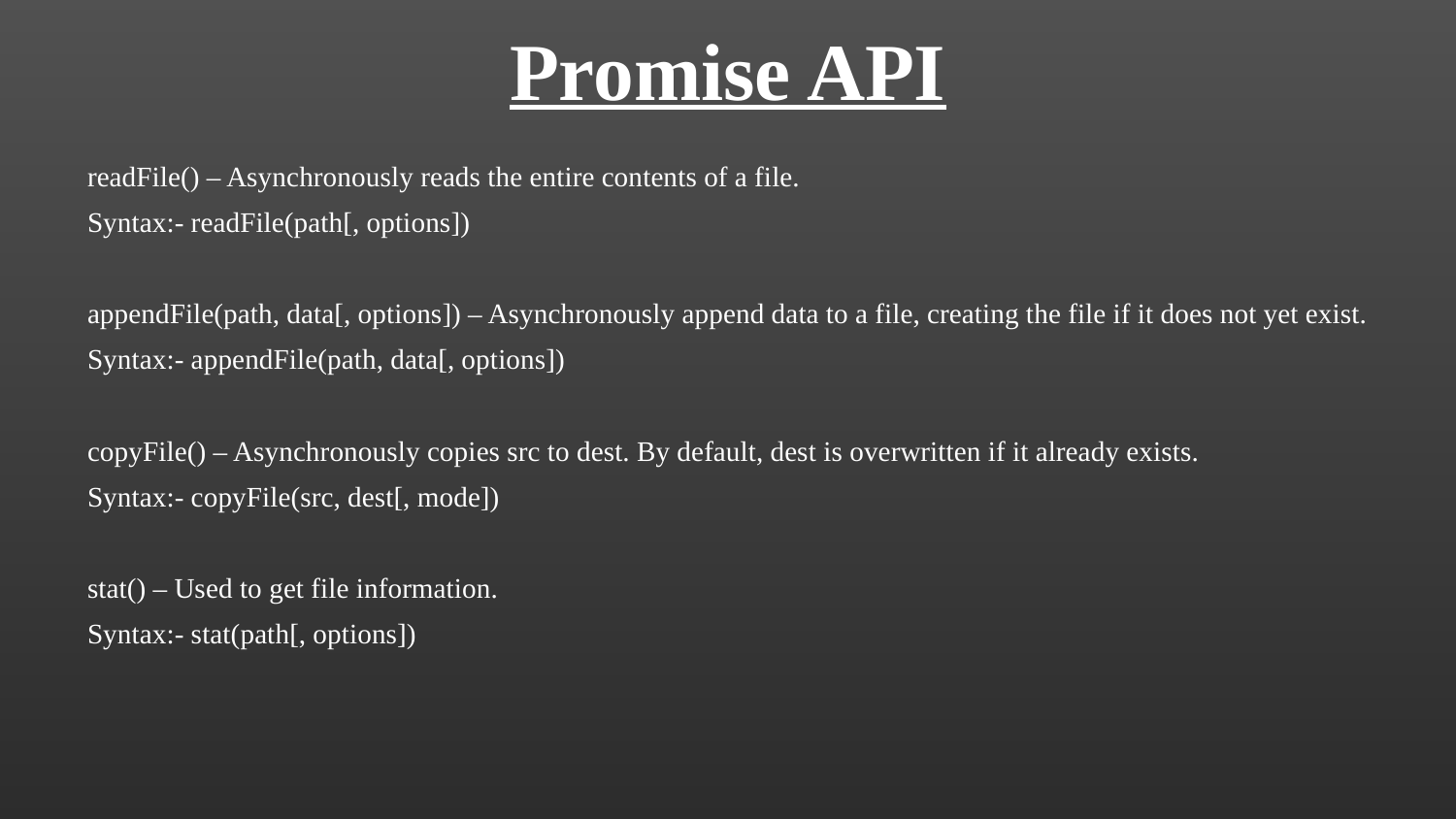

# Promise API
readFile() – Asynchronously reads the entire contents of a file.
Syntax:- readFile(path[, options])

appendFile(path, data[, options]) – Asynchronously append data to a file, creating the file if it does not yet exist.
Syntax:- appendFile(path, data[, options])

copyFile() – Asynchronously copies src to dest. By default, dest is overwritten if it already exists.
Syntax:- copyFile(src, dest[, mode])

stat() – Used to get file information.
Syntax:- stat(path[, options])